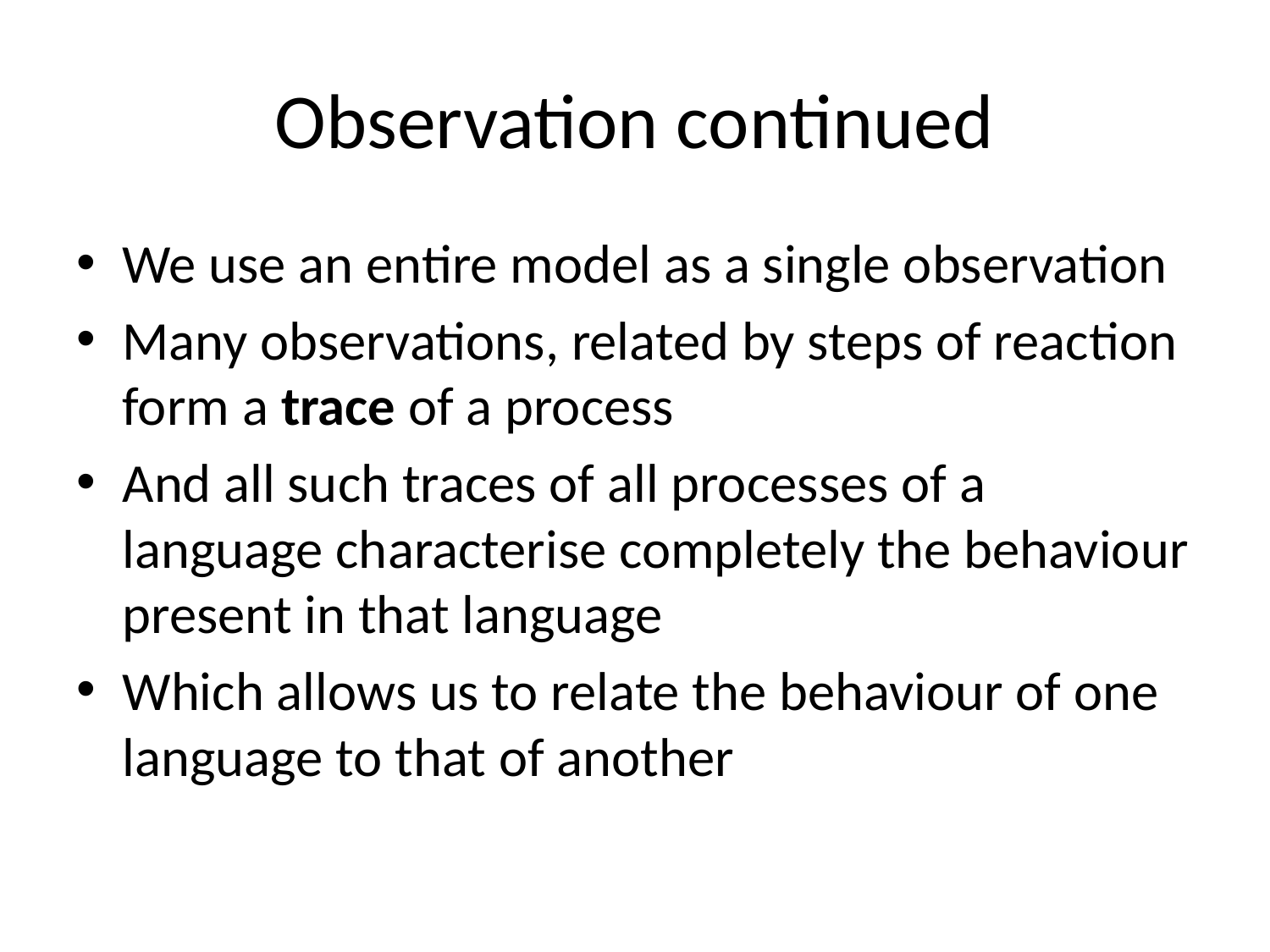

# Observation continued
We use an entire model as a single observation
Many observations, related by steps of reaction form a trace of a process
And all such traces of all processes of a language characterise completely the behaviour present in that language
Which allows us to relate the behaviour of one language to that of another